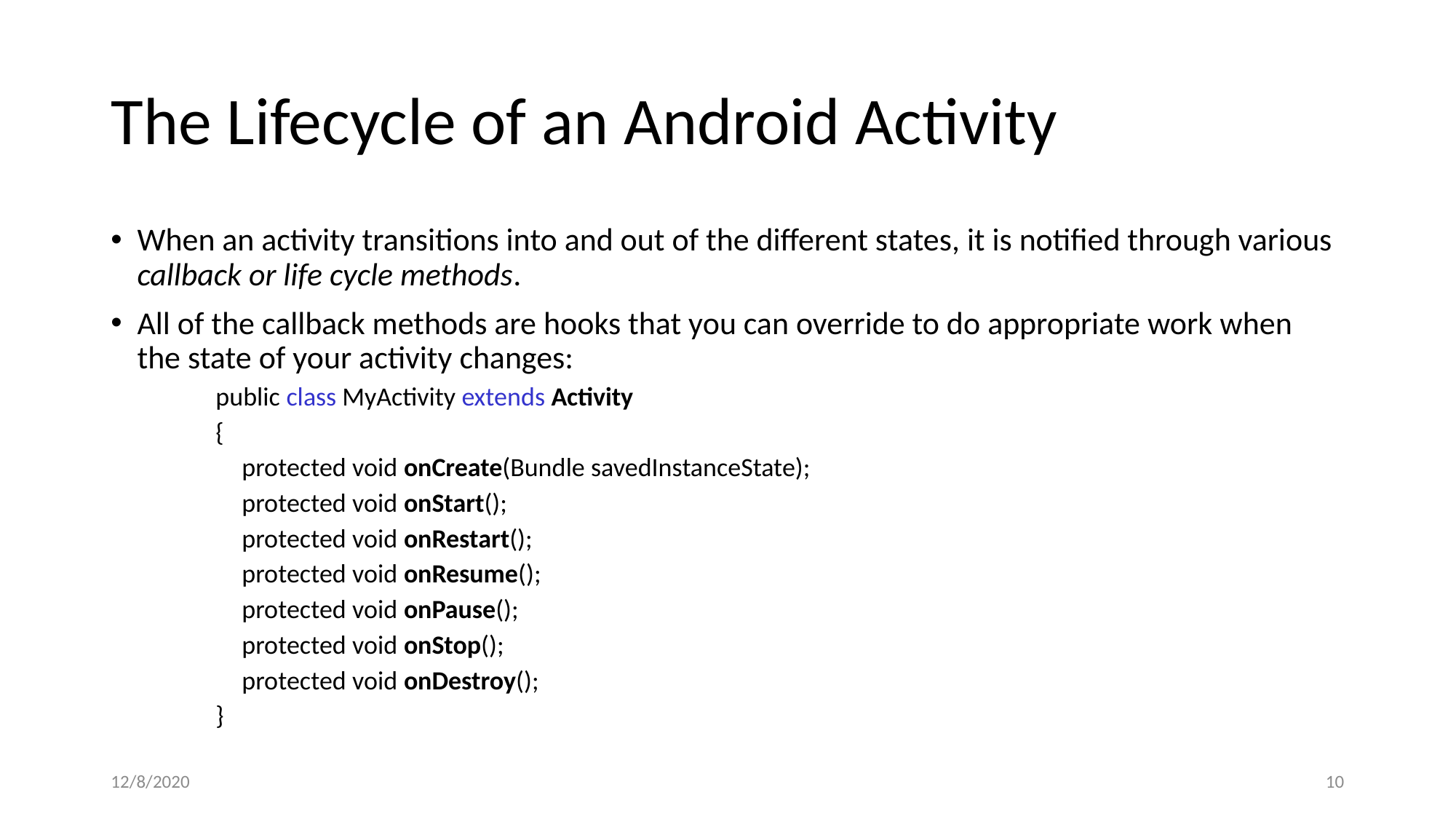

# The Lifecycle of an Android Activity
When an activity transitions into and out of the different states, it is notified through various callback or life cycle methods.
All of the callback methods are hooks that you can override to do appropriate work when the state of your activity changes:
public class MyActivity extends Activity
{
	protected void onCreate(Bundle savedInstanceState);
	protected void onStart();
	protected void onRestart();
	protected void onResume();
	protected void onPause();
	protected void onStop();
	protected void onDestroy();
}
12/8/2020
10